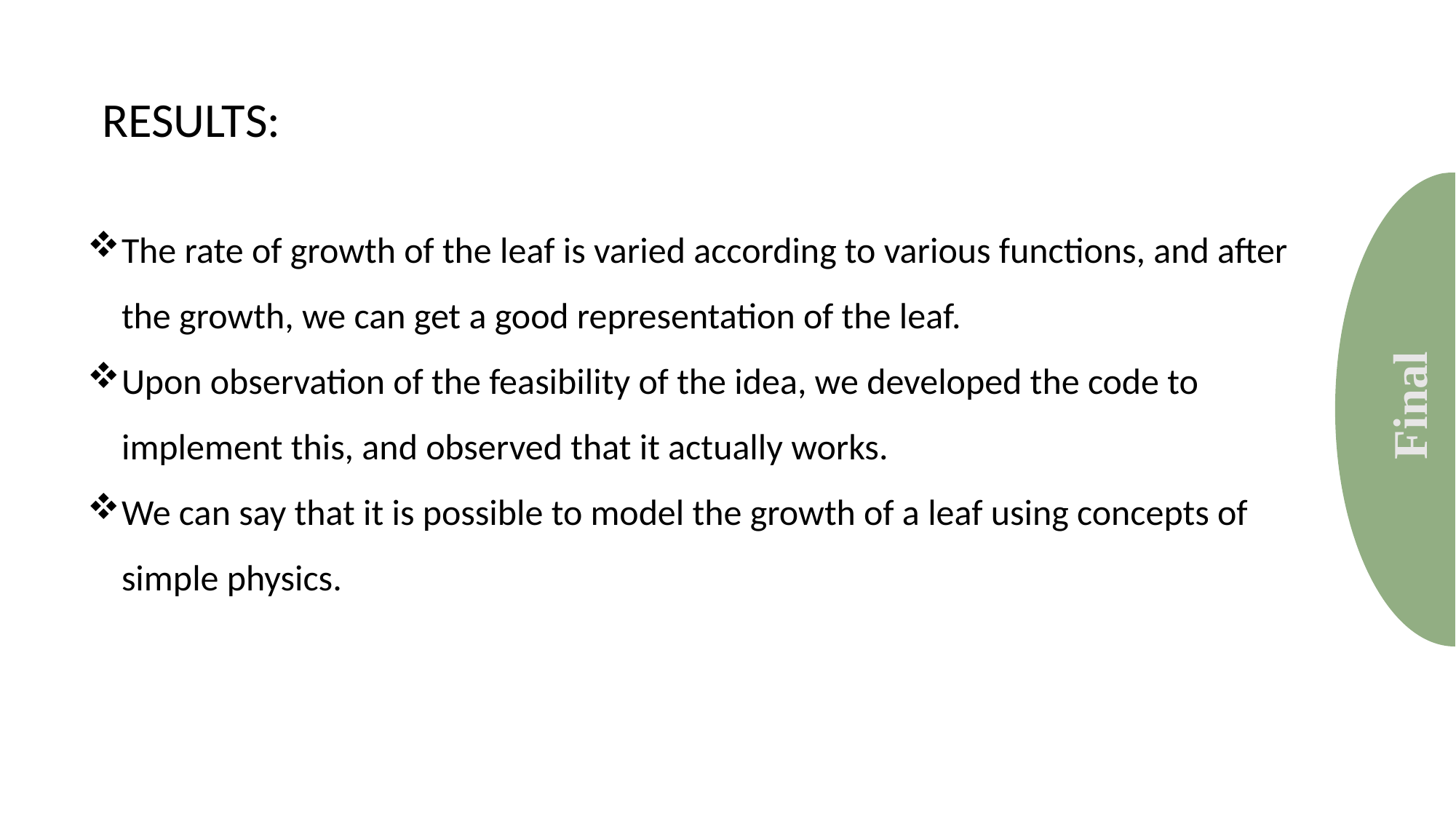

RESULTS:

The rate of growth of the leaf is varied according to various functions, and after the growth, we can get a good representation of the leaf.
Upon observation of the feasibility of the idea, we developed the code to implement this, and observed that it actually works.
We can say that it is possible to model the growth of a leaf using concepts of simple physics.
Final